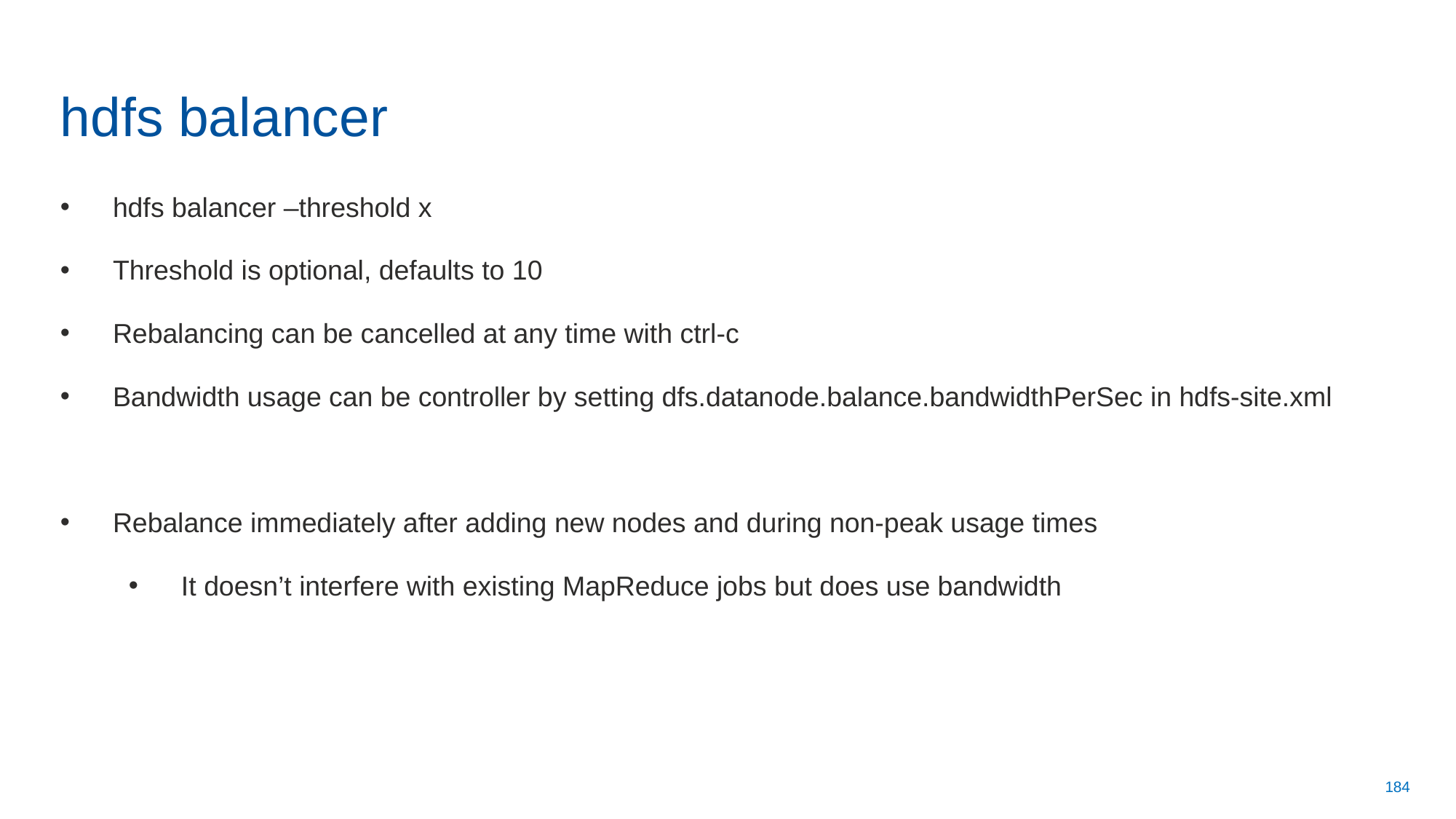

# hdfs balancer
hdfs balancer –threshold x
Threshold is optional, defaults to 10
Rebalancing can be cancelled at any time with ctrl-c
Bandwidth usage can be controller by setting dfs.datanode.balance.bandwidthPerSec in hdfs-site.xml

Rebalance immediately after adding new nodes and during non-peak usage times
It doesn’t interfere with existing MapReduce jobs but does use bandwidth